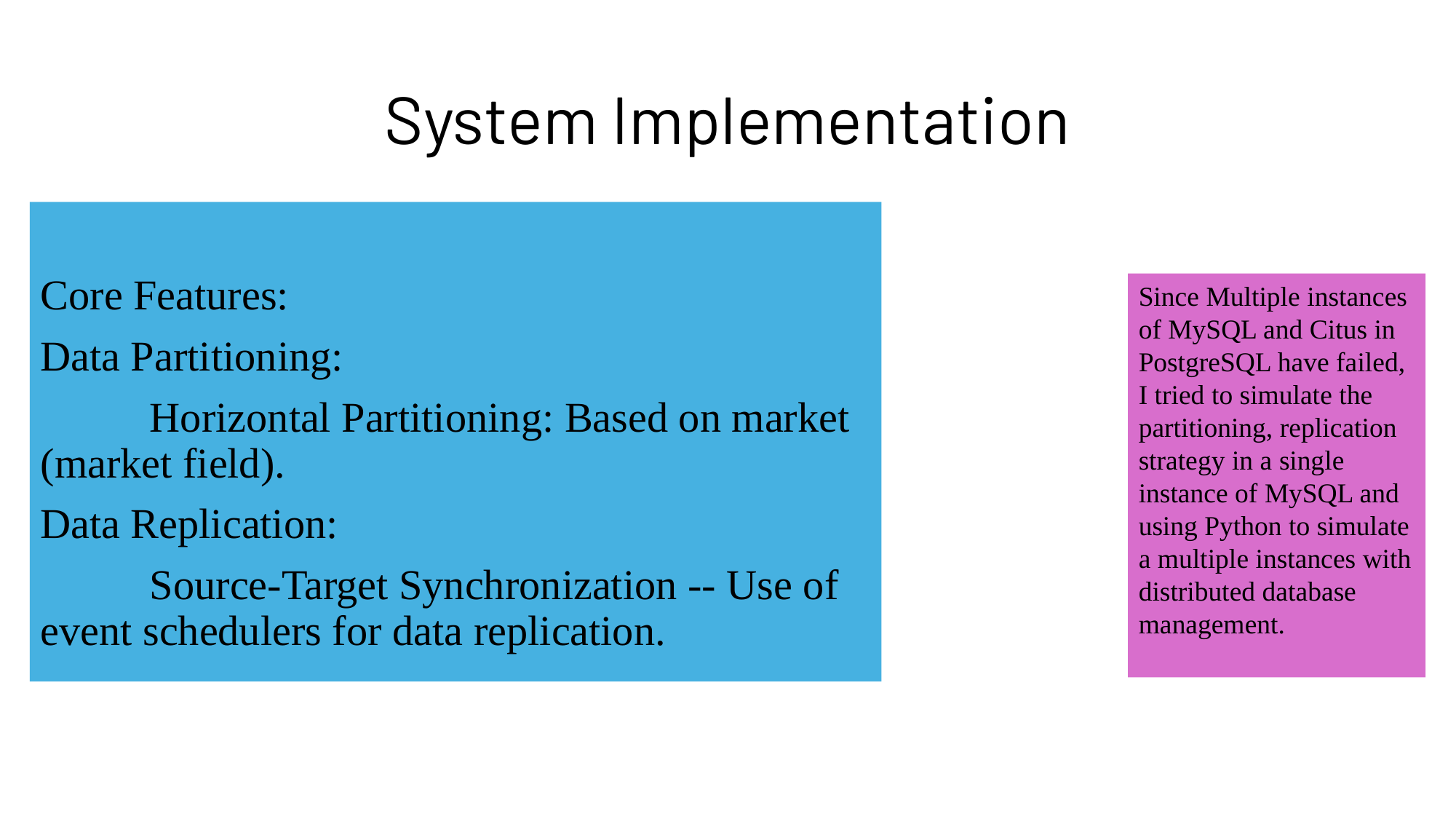

# System Implementation

Core Features:
Data Partitioning:
	Horizontal Partitioning: Based on market (market field).
Data Replication:
	Source-Target Synchronization -- Use of event schedulers for data replication.

Since Multiple instances of MySQL and Citus in PostgreSQL have failed, I tried to simulate the partitioning, replication strategy in a single instance of MySQL and using Python to simulate a multiple instances with distributed database management.